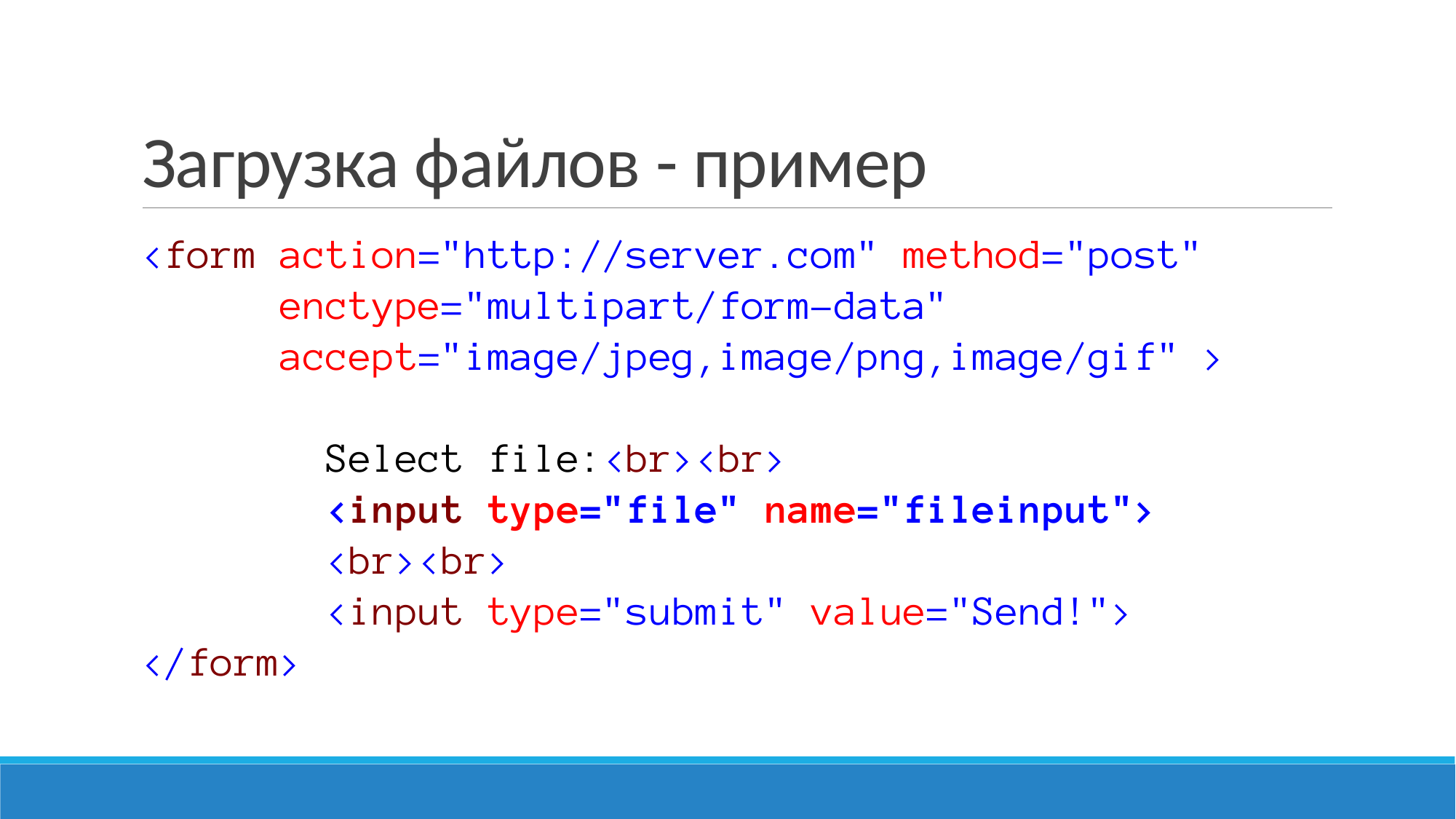

# Загрузка файлов - пример
<form action="http://server.com" method="post"
      enctype="multipart/form-data"
      accept="image/jpeg,image/png,image/gif" >

        Select file:<br><br>
        <input type="file" name="fileinput">
        <br><br>
        <input type="submit" value="Send!">
</form>